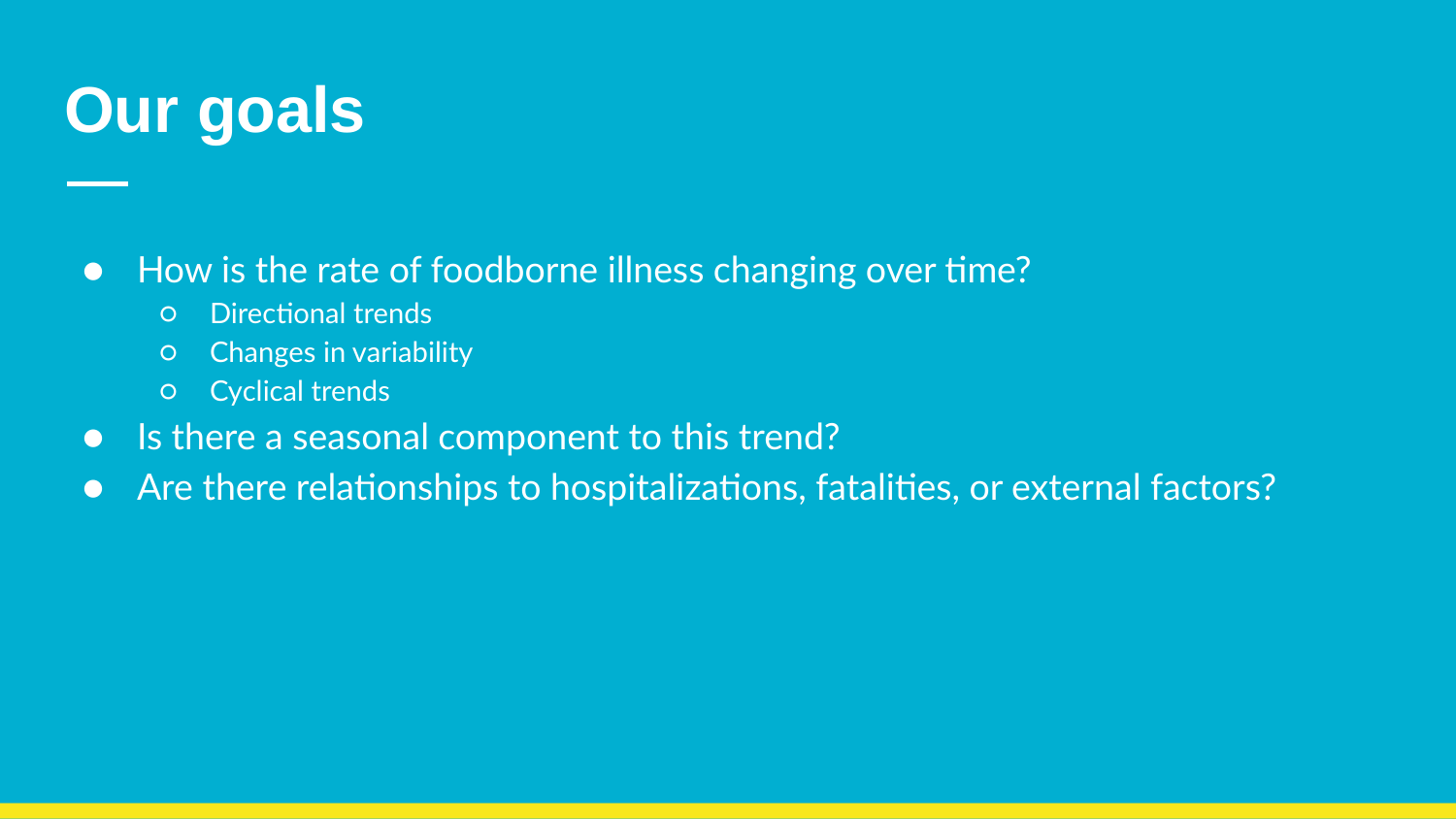

# Our goals
How is the rate of foodborne illness changing over time?
Directional trends
Changes in variability
Cyclical trends
Is there a seasonal component to this trend?
Are there relationships to hospitalizations, fatalities, or external factors?